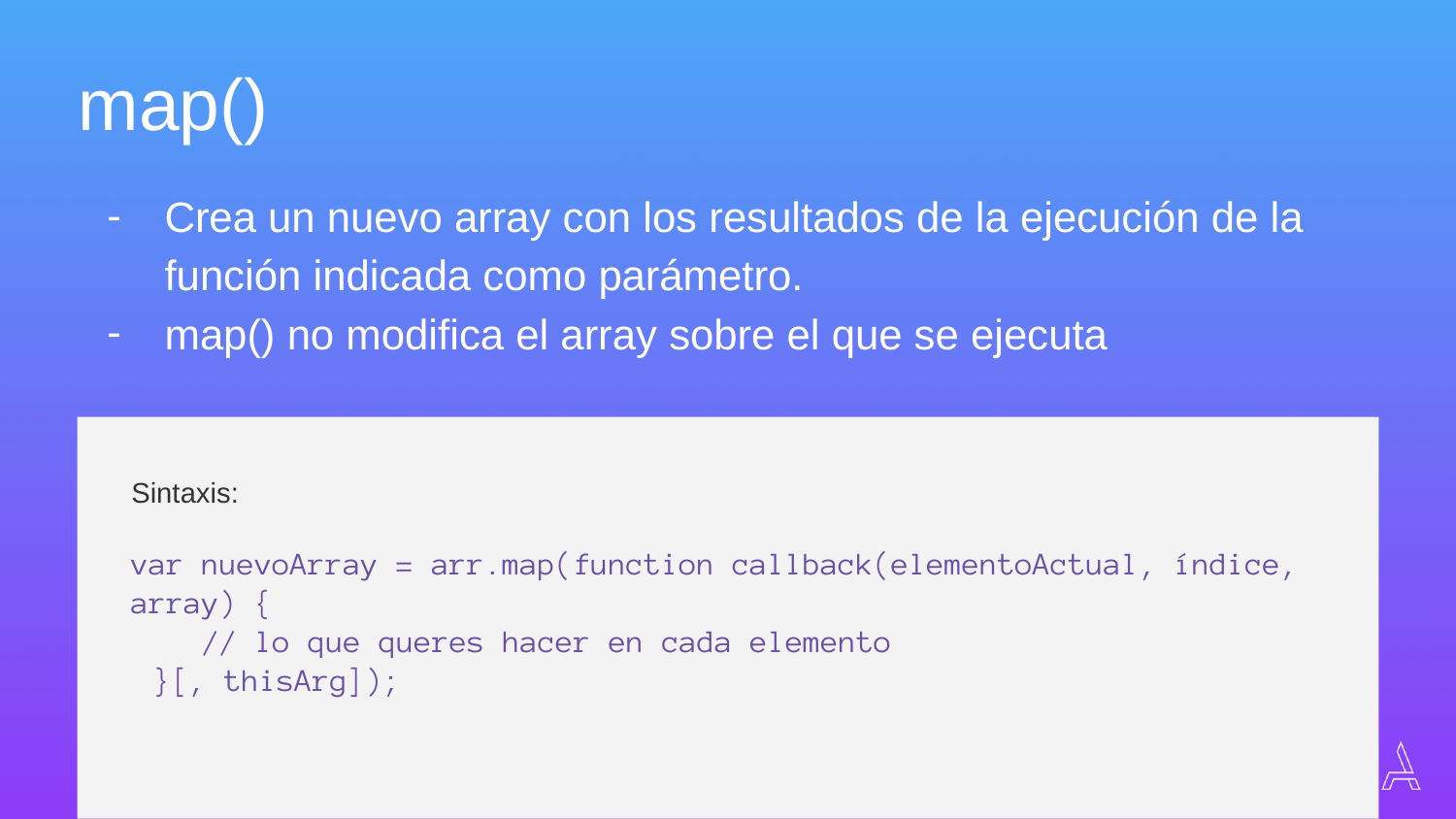

map()
Crea un nuevo array con los resultados de la ejecución de la función indicada como parámetro.
map() no modifica el array sobre el que se ejecuta

Sintaxis:

var nuevoArray = arr.map(function callback(elementoActual, índice, array) {
    // lo que queres hacer en cada elemento
}[, thisArg]);